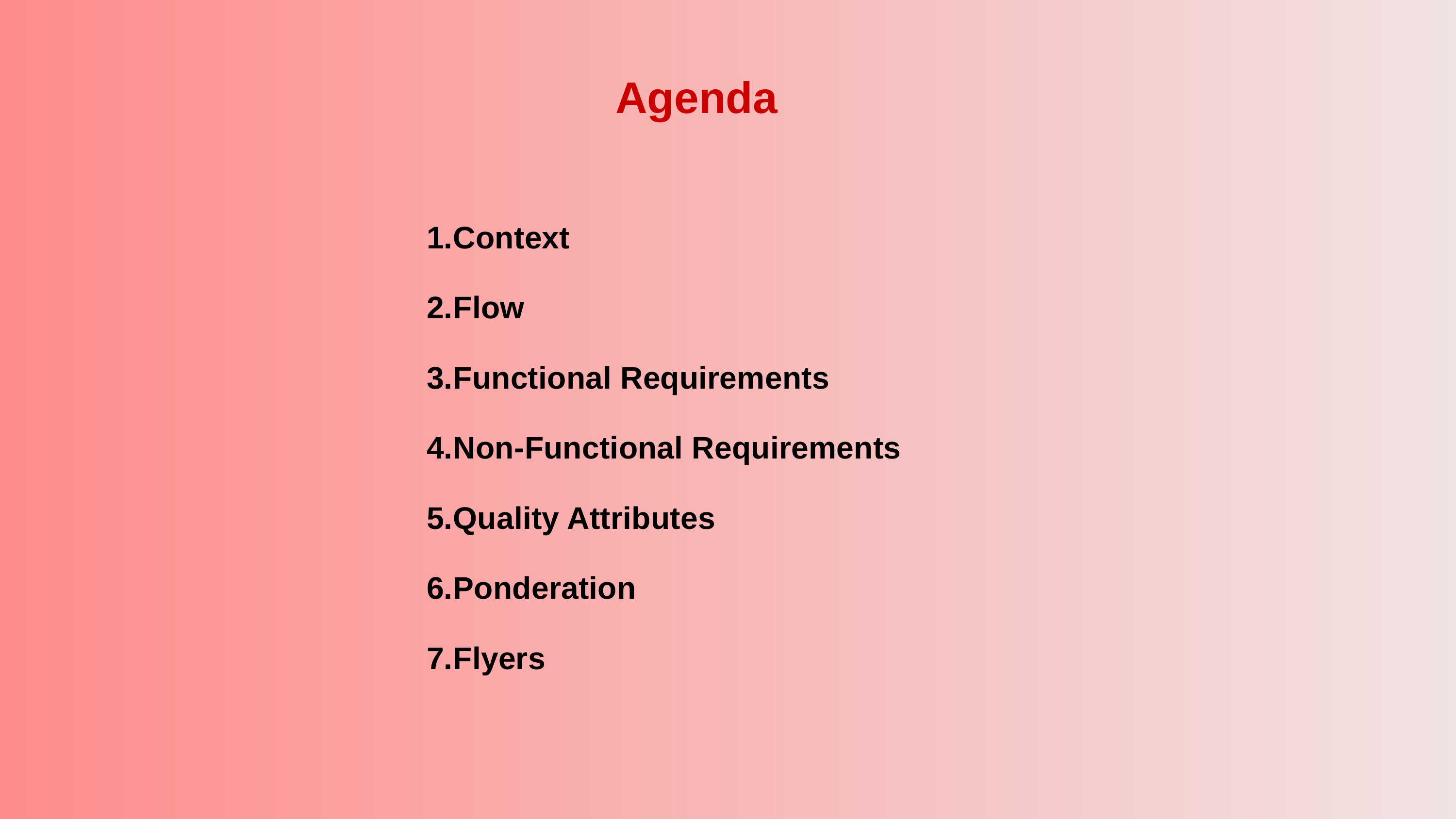

Agenda
Context
Flow
Functional Requirements
Non-Functional Requirements
Quality Attributes
Ponderation
Flyers